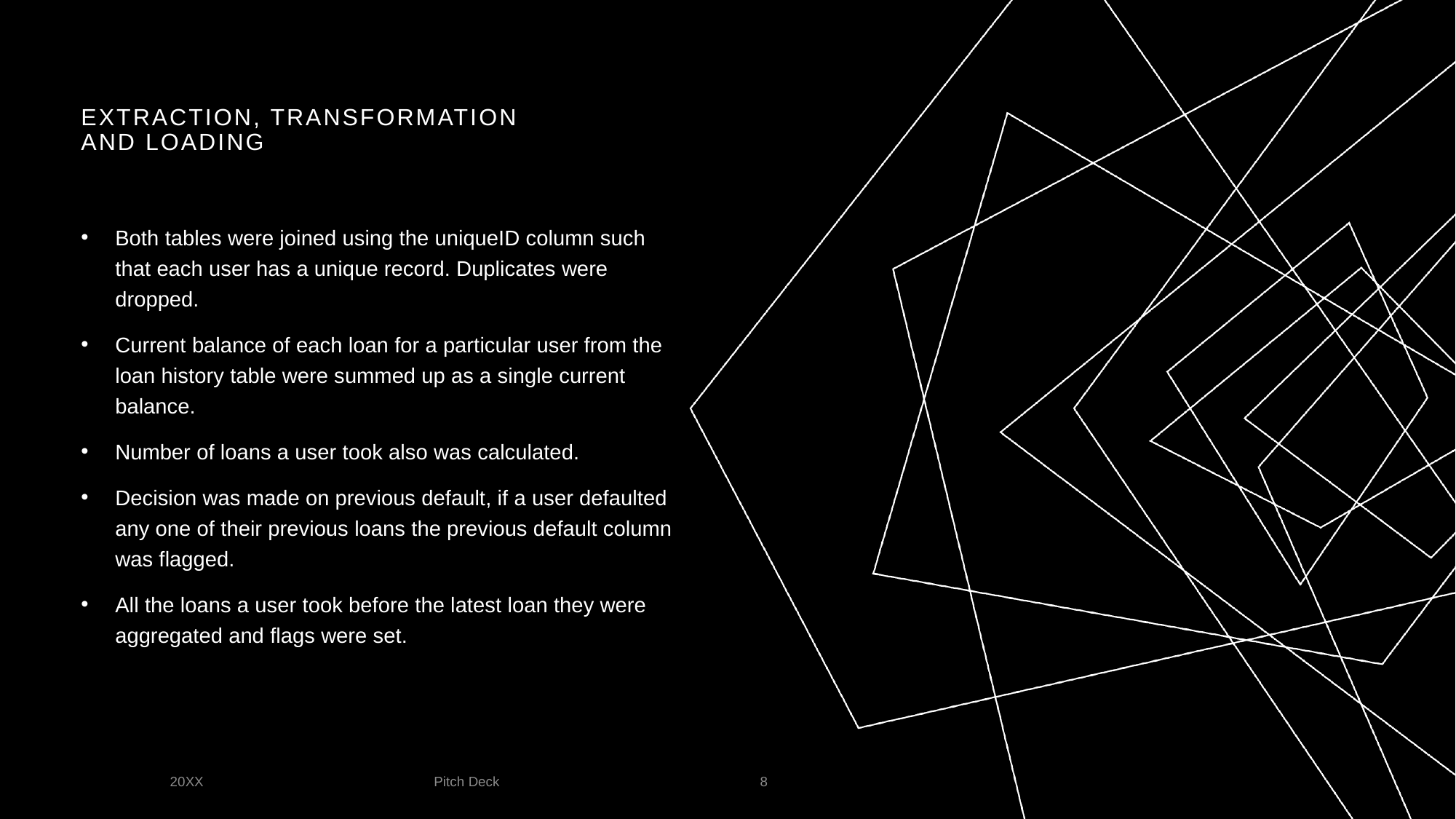

# Extraction, Transformation And loading
Both tables were joined using the uniqueID column such that each user has a unique record. Duplicates were dropped.
Current balance of each loan for a particular user from the loan history table were summed up as a single current balance.
Number of loans a user took also was calculated.
Decision was made on previous default, if a user defaulted any one of their previous loans the previous default column was flagged.
All the loans a user took before the latest loan they were aggregated and flags were set.
Pitch Deck
20XX
8